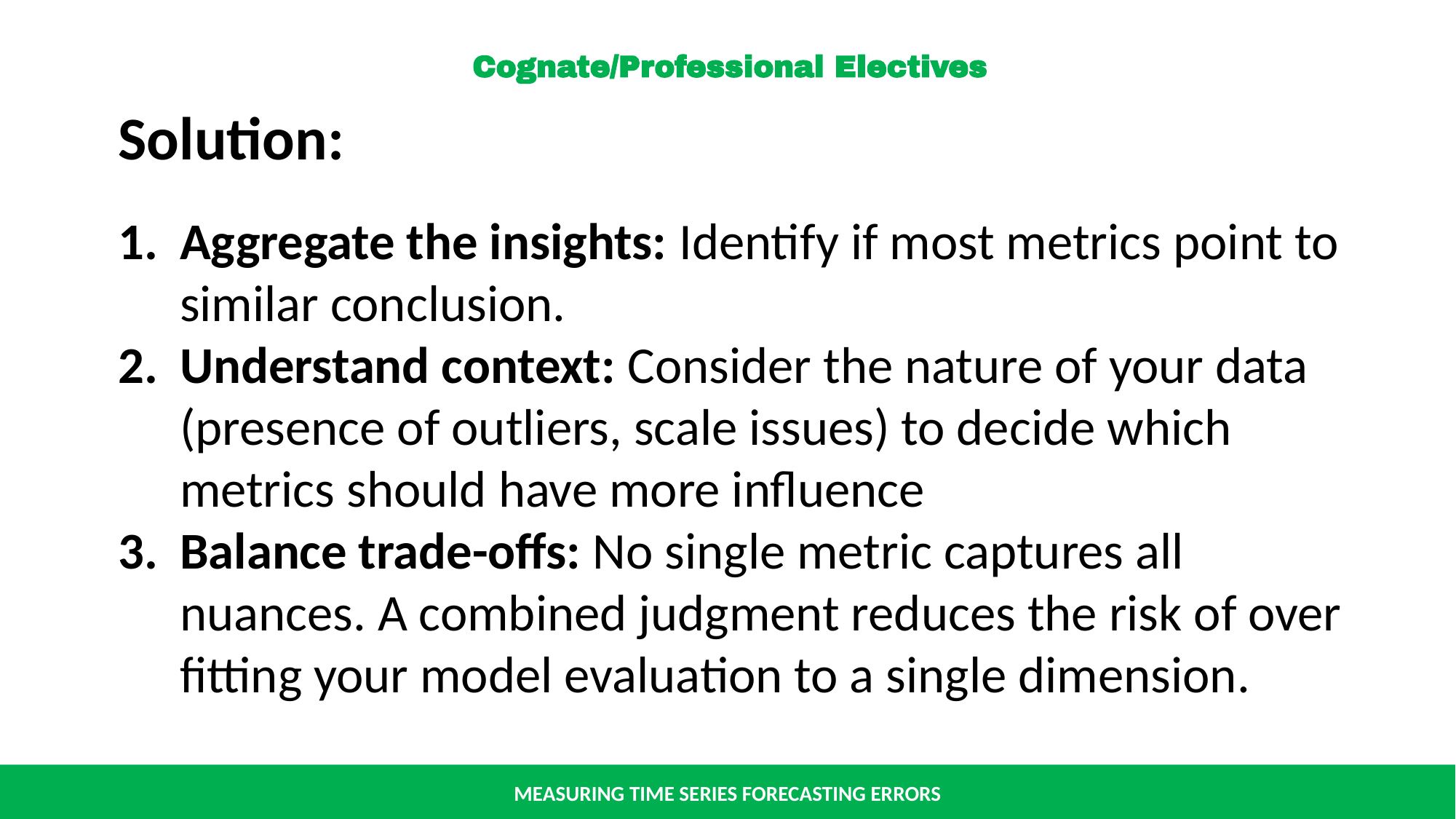

Solution:

Aggregate the insights: Identify if most metrics point to similar conclusion.
Understand context: Consider the nature of your data (presence of outliers, scale issues) to decide which metrics should have more influence
Balance trade-offs: No single metric captures all nuances. A combined judgment reduces the risk of over fitting your model evaluation to a single dimension.